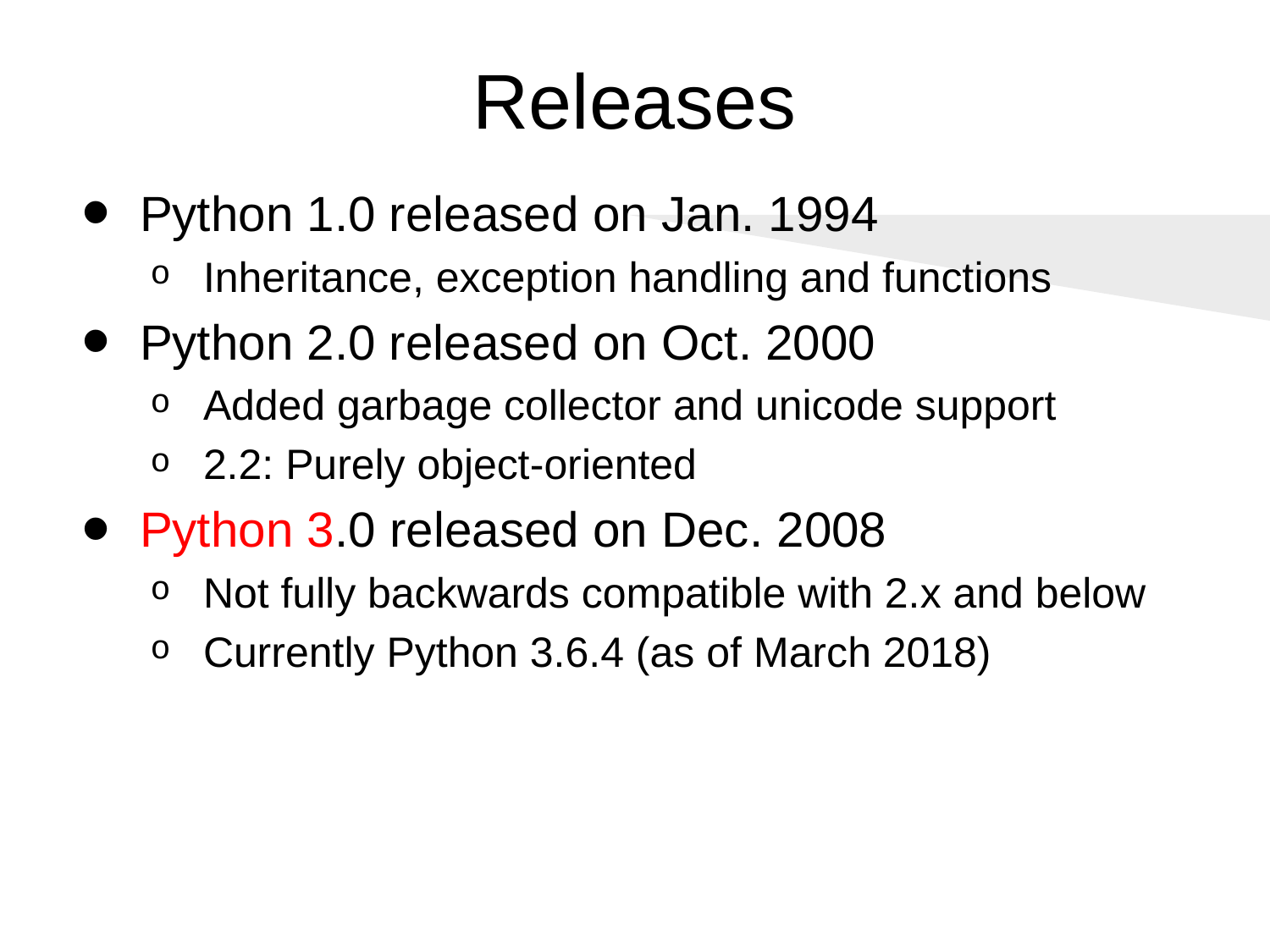

# Releases
Python 1.0 released on Jan. 1994
Inheritance, exception handling and functions
Python 2.0 released on Oct. 2000
Added garbage collector and unicode support
2.2: Purely object-oriented
Python 3.0 released on Dec. 2008
Not fully backwards compatible with 2.x and below
Currently Python 3.6.4 (as of March 2018)